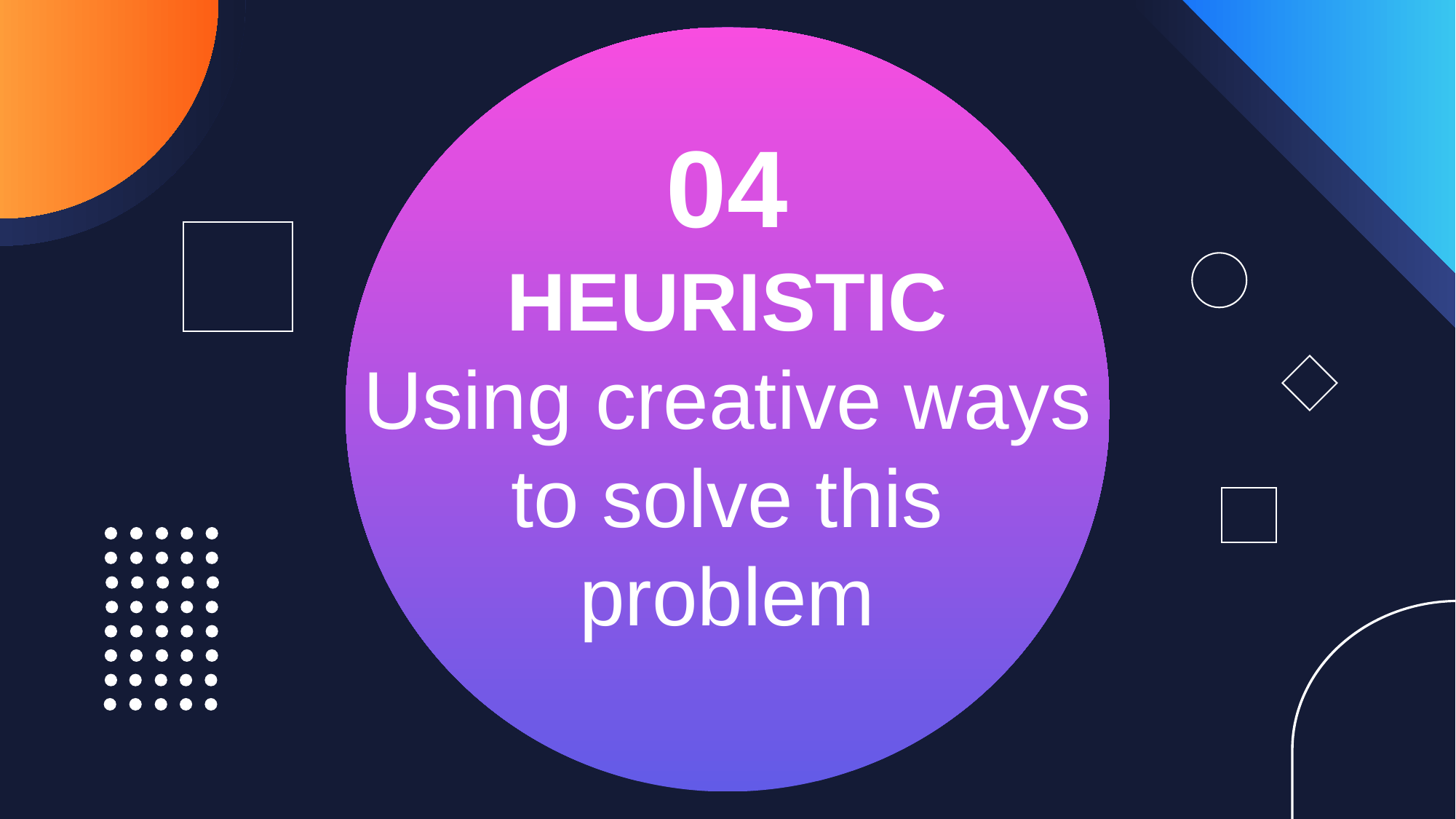

04
HEURISTIC
Using creative ways to solve this problem